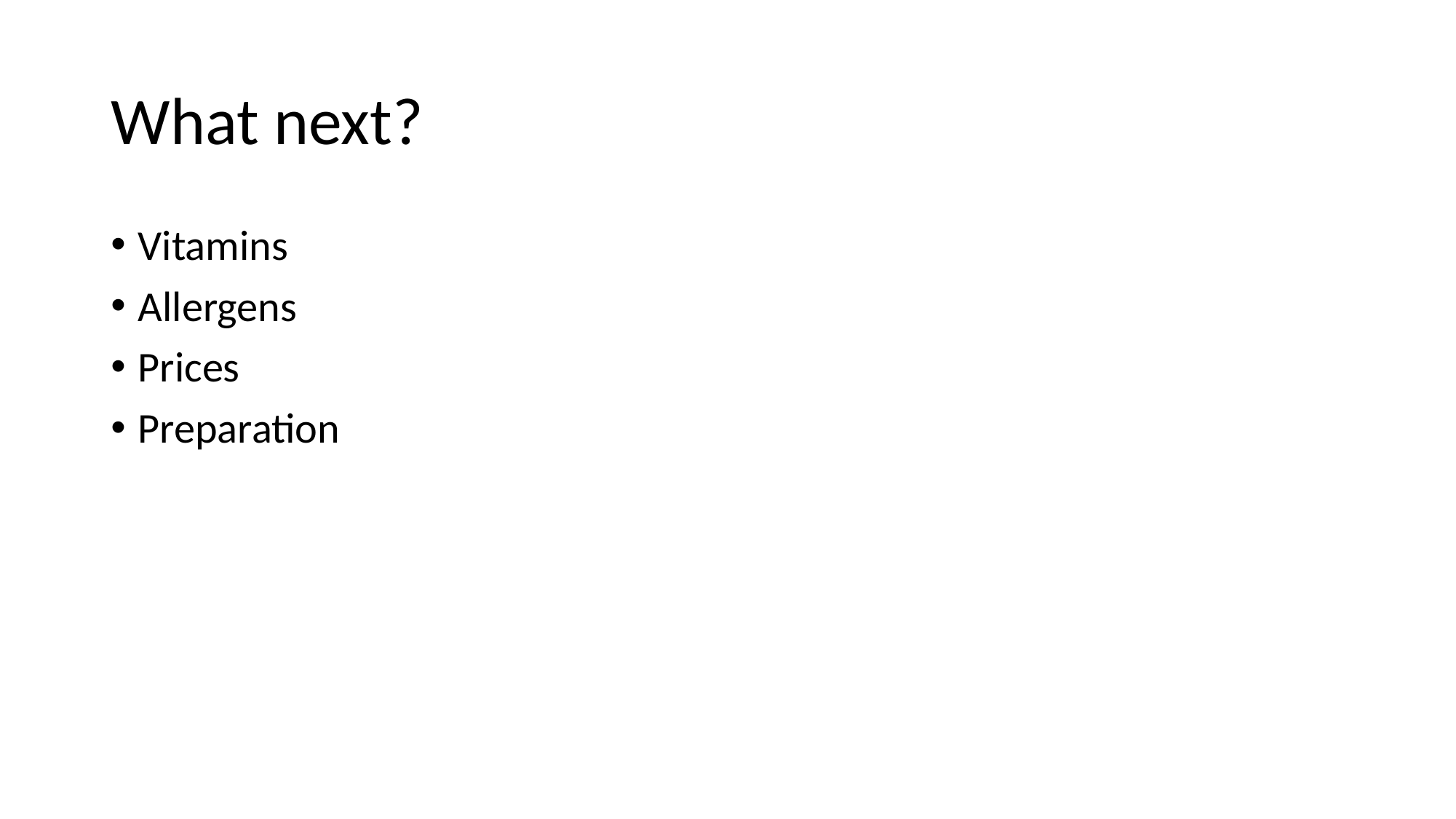

# What next?
Vitamins
Allergens
Prices
Preparation